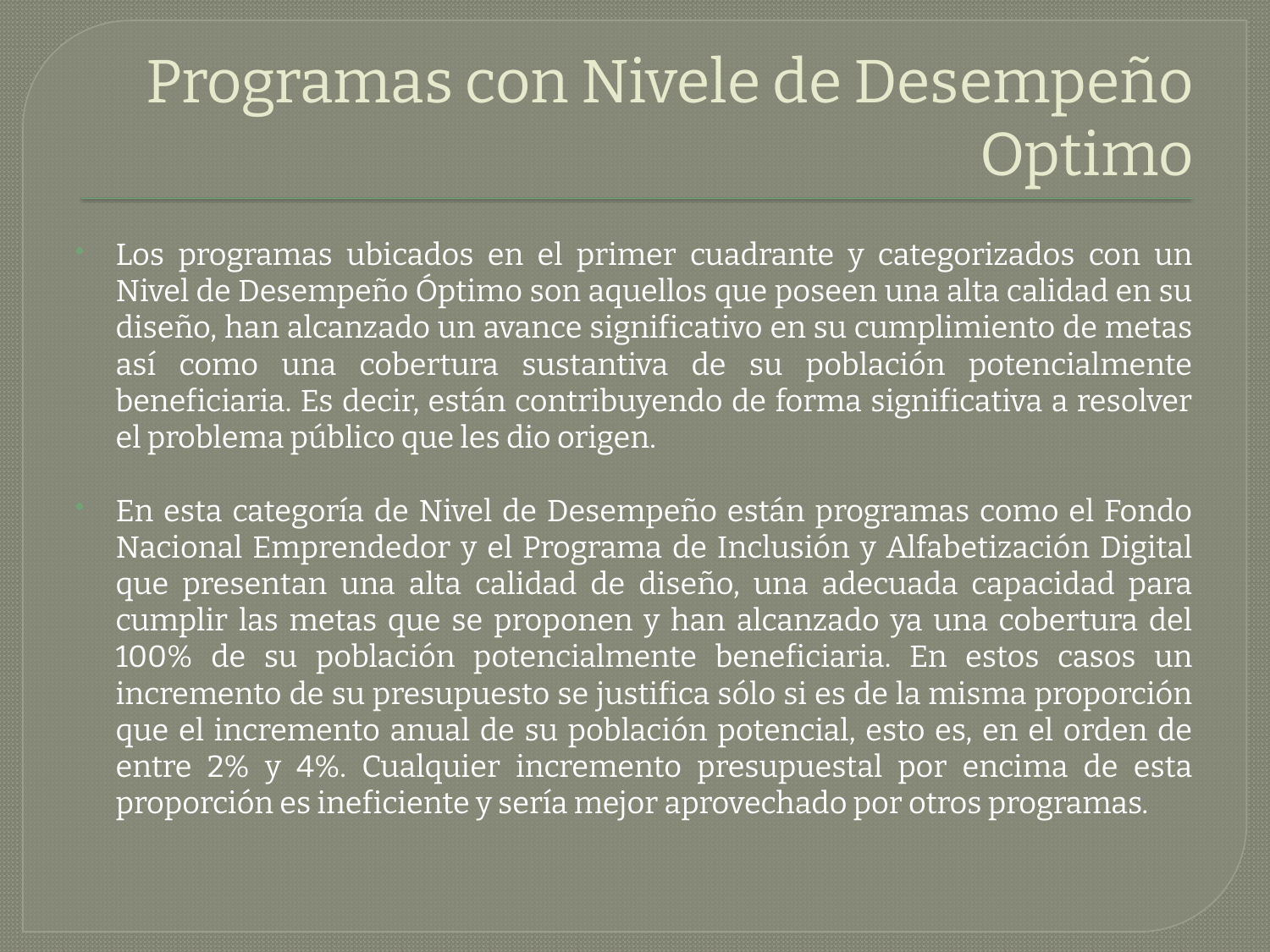

# Programas con Nivele de Desempeño Optimo
Los programas ubicados en el primer cuadrante y categorizados con un Nivel de Desempeño Óptimo son aquellos que poseen una alta calidad en su diseño, han alcanzado un avance significativo en su cumplimiento de metas así como una cobertura sustantiva de su población potencialmente beneficiaria. Es decir, están contribuyendo de forma significativa a resolver el problema público que les dio origen.

En esta categoría de Nivel de Desempeño están programas como el Fondo Nacional Emprendedor y el Programa de Inclusión y Alfabetización Digital que presentan una alta calidad de diseño, una adecuada capacidad para cumplir las metas que se proponen y han alcanzado ya una cobertura del 100% de su población potencialmente beneficiaria. En estos casos un incremento de su presupuesto se justifica sólo si es de la misma proporción que el incremento anual de su población potencial, esto es, en el orden de entre 2% y 4%. Cualquier incremento presupuestal por encima de esta proporción es ineficiente y sería mejor aprovechado por otros programas.